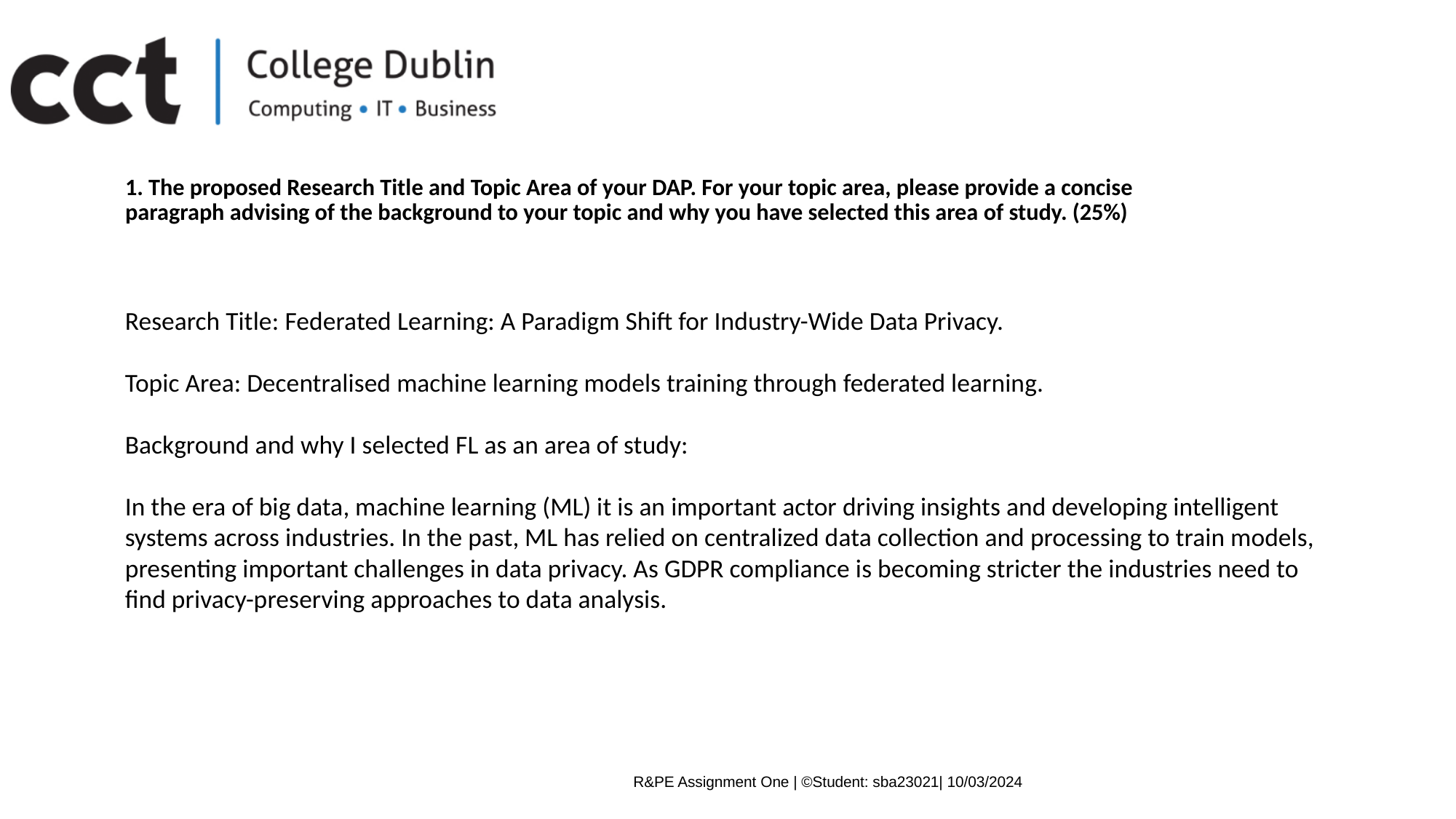

1. The proposed Research Title and Topic Area of your DAP. For your topic area, please provide a concise paragraph advising of the background to your topic and why you have selected this area of study. (25%)

Research Title: Federated Learning: A Paradigm Shift for Industry-Wide Data Privacy.

Topic Area: Decentralised machine learning models training through federated learning.

Background and why I selected FL as an area of study:

In the era of big data, machine learning (ML) it is an important actor driving insights and developing intelligent systems across industries. In the past, ML has relied on centralized data collection and processing to train models, presenting important challenges in data privacy. As GDPR compliance is becoming stricter the industries need to find privacy-preserving approaches to data analysis.